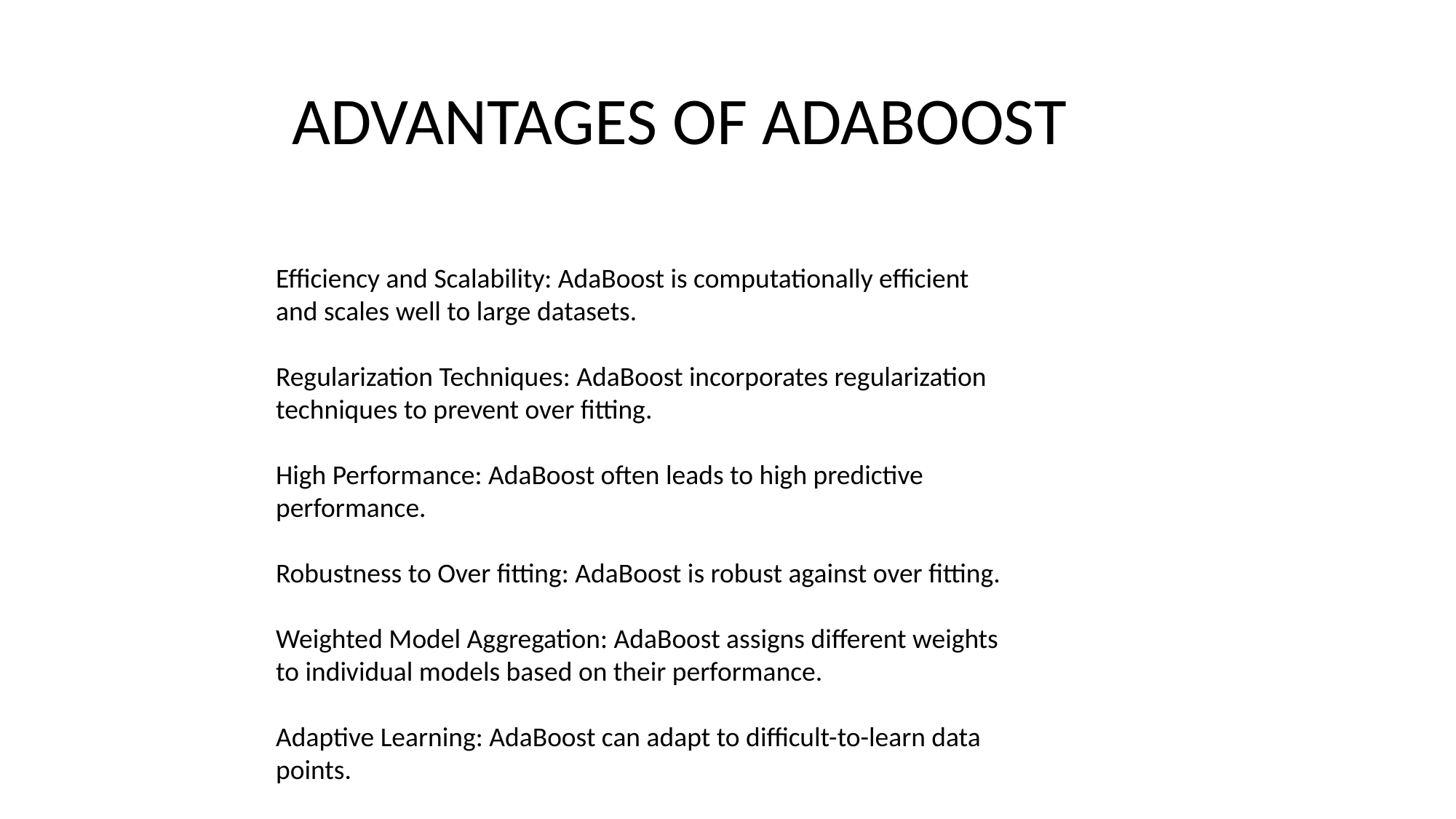

# ADVANTAGES OF ADABOOST
Efficiency and Scalability: AdaBoost is computationally efficient
and scales well to large datasets.

Regularization Techniques: AdaBoost incorporates regularization
techniques to prevent over fitting.

High Performance: AdaBoost often leads to high predictive
performance.

Robustness to Over fitting: AdaBoost is robust against over fitting.

Weighted Model Aggregation: AdaBoost assigns different weights
to individual models based on their performance.

Adaptive Learning: AdaBoost can adapt to difficult-to-learn data
points.